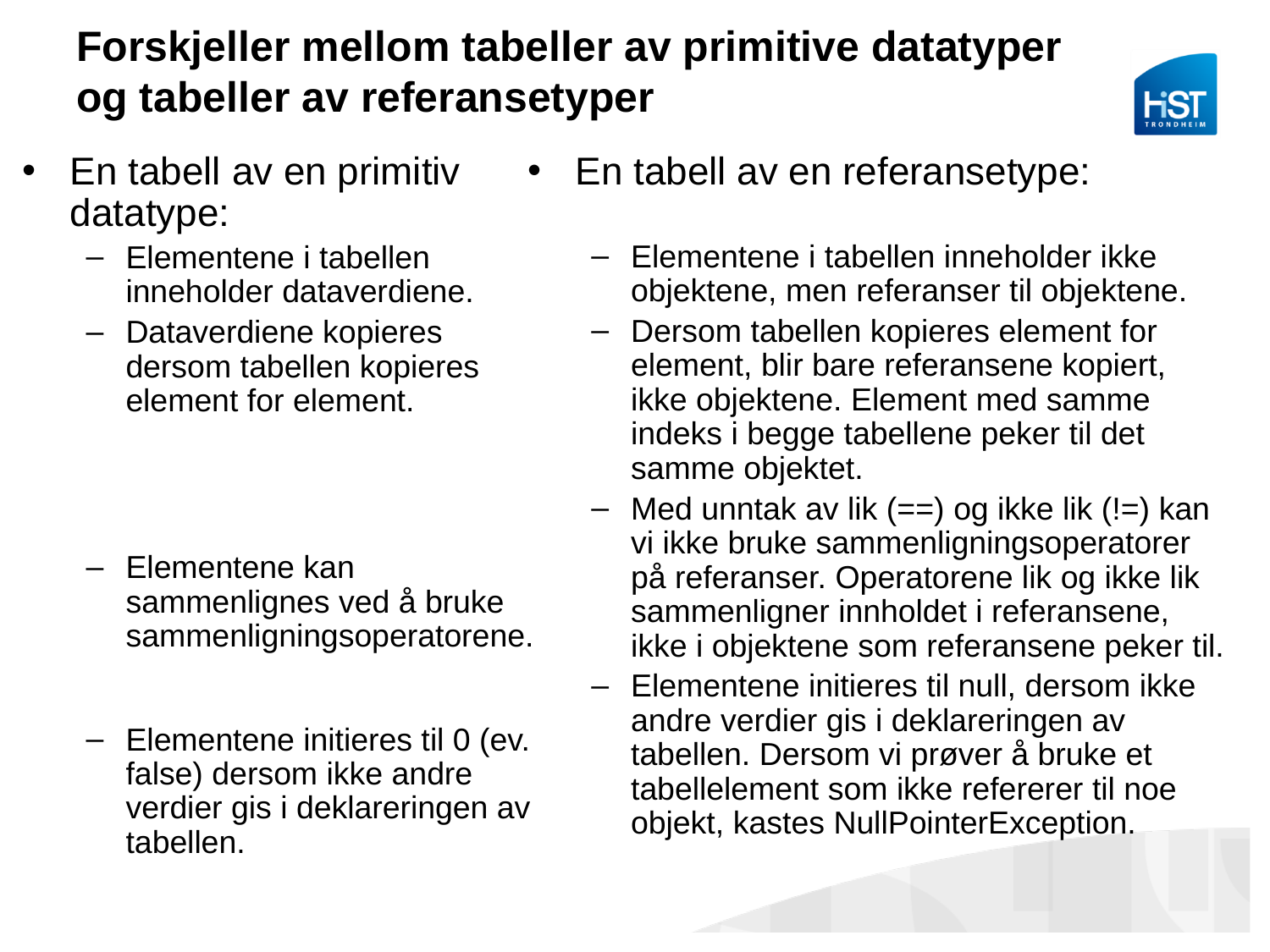

# Forskjeller mellom tabeller av primitive datatyper og tabeller av referansetyper

En tabell av en referansetype:

Elementene i tabellen inneholder ikke objektene, men referanser til objektene.
Dersom tabellen kopieres element for element, blir bare referansene kopiert, ikke objektene. Element med samme indeks i begge tabellene peker til det samme objektet.
Med unntak av lik (==) og ikke lik (!=) kan vi ikke bruke sammenligningsoperatorer på referanser. Operatorene lik og ikke lik sammenligner innholdet i referansene, ikke i objektene som referansene peker til.
Elementene initieres til null, dersom ikke andre verdier gis i deklareringen av tabellen. Dersom vi prøver å bruke et tabellelement som ikke refererer til noe objekt, kastes NullPointerException.
En tabell av en primitiv datatype:
Elementene i tabellen inneholder dataverdiene.
Dataverdiene kopieres dersom tabellen kopieres element for element.

Elementene kan sammenlignes ved å bruke sammenligningsoperatorene.

Elementene initieres til 0 (ev. false) dersom ikke andre verdier gis i deklareringen av tabellen.